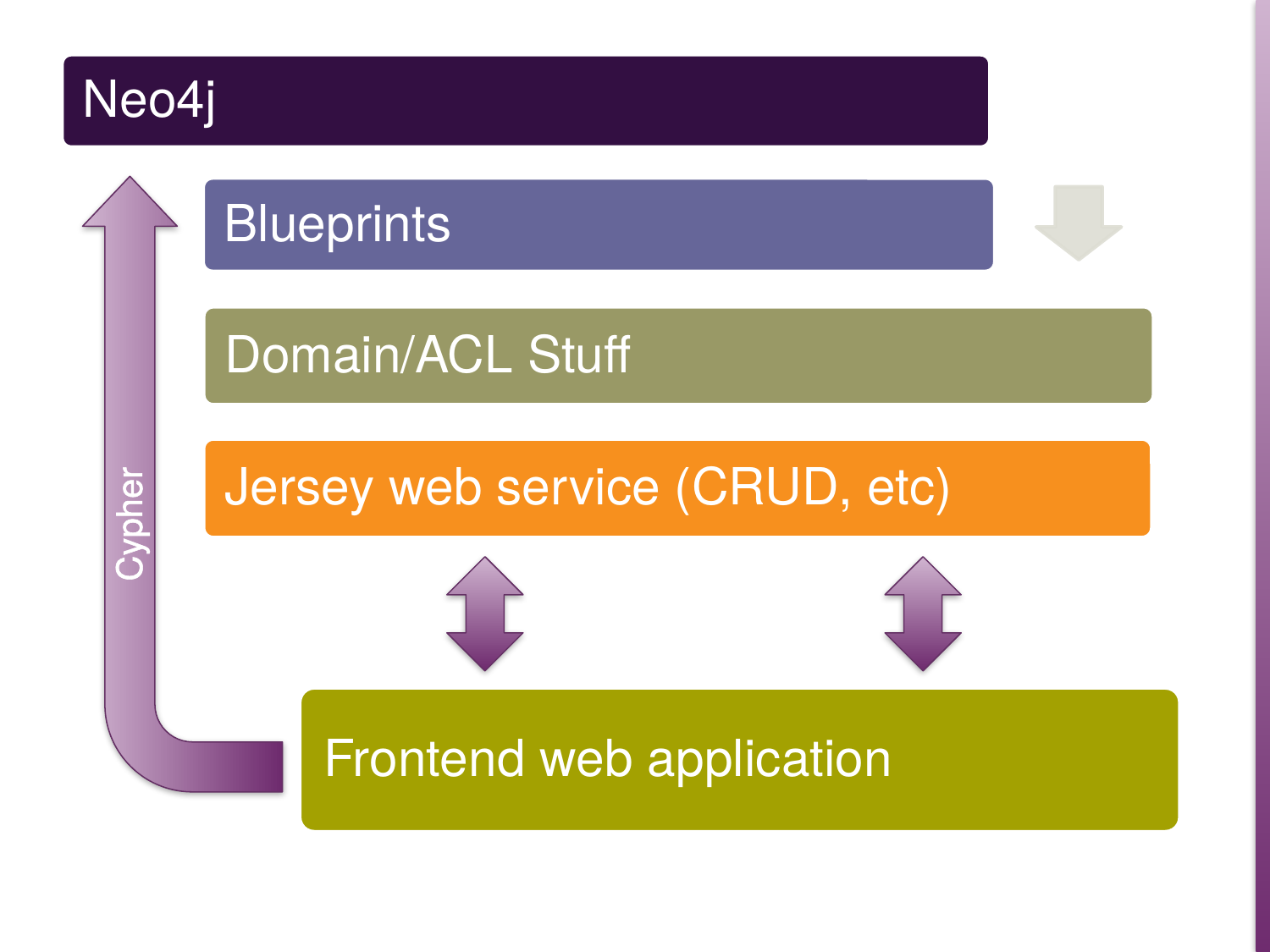

Neo4j
Blueprints
Domain/ACL Stuff
Jersey web service (CRUD, etc)
Frontend web application

Cypher